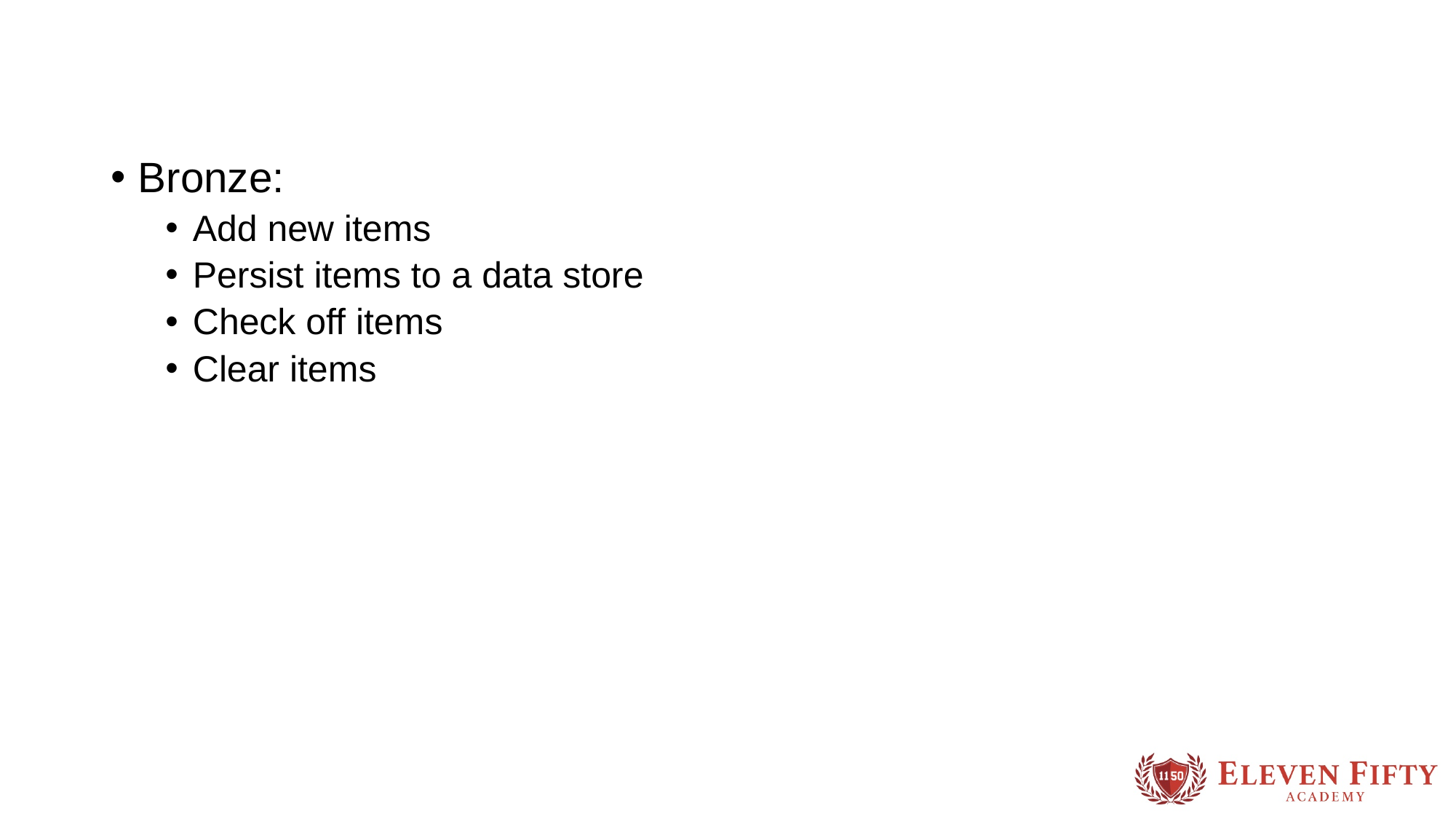

#
Bronze:
Add new items
Persist items to a data store
Check off items
Clear items